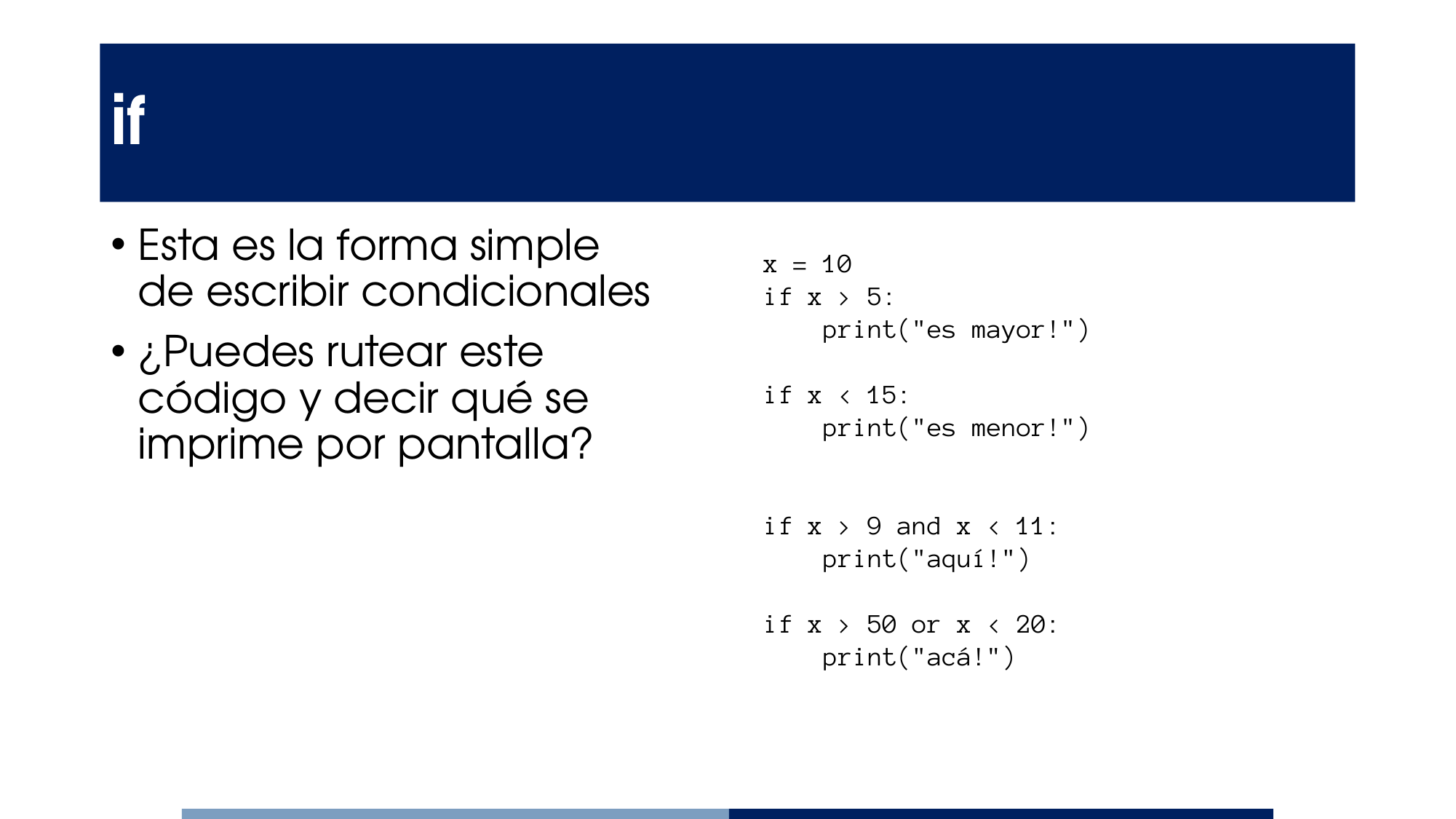

# if
Esta es la forma simple de escribir condicionales
¿Puedes rutear este código y decir qué se imprime por pantalla?
x = 10
if x > 5:
    print("es mayor!")

if x < 15:
    print("es menor!")

if x > 9 and x < 11:
    print("aquí!")

if x > 50 or x < 20:
    print("acá!")